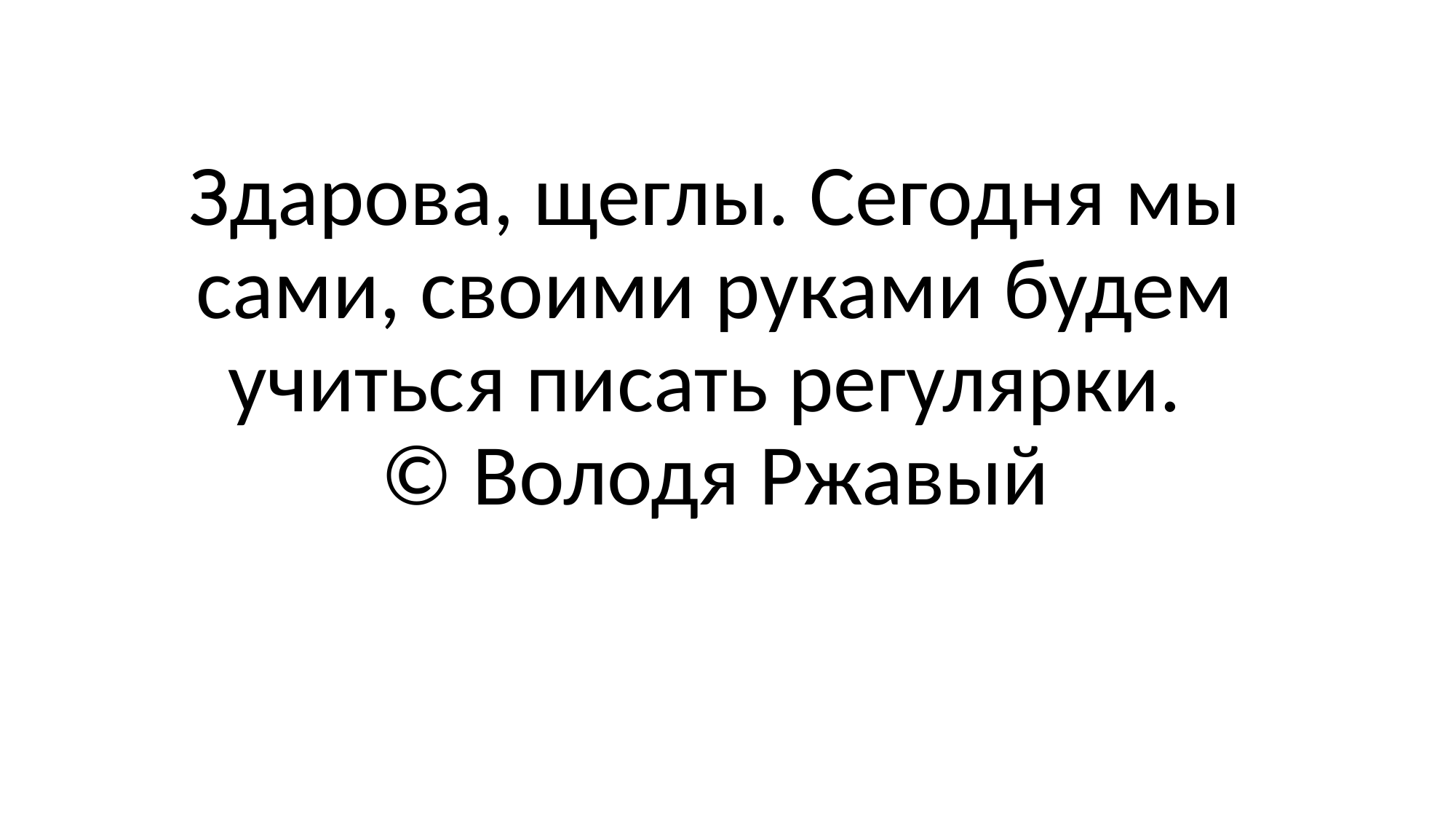

# Здарова, щеглы. Сегодня мы сами, своими руками будем учиться писать регулярки. © Володя Ржавый